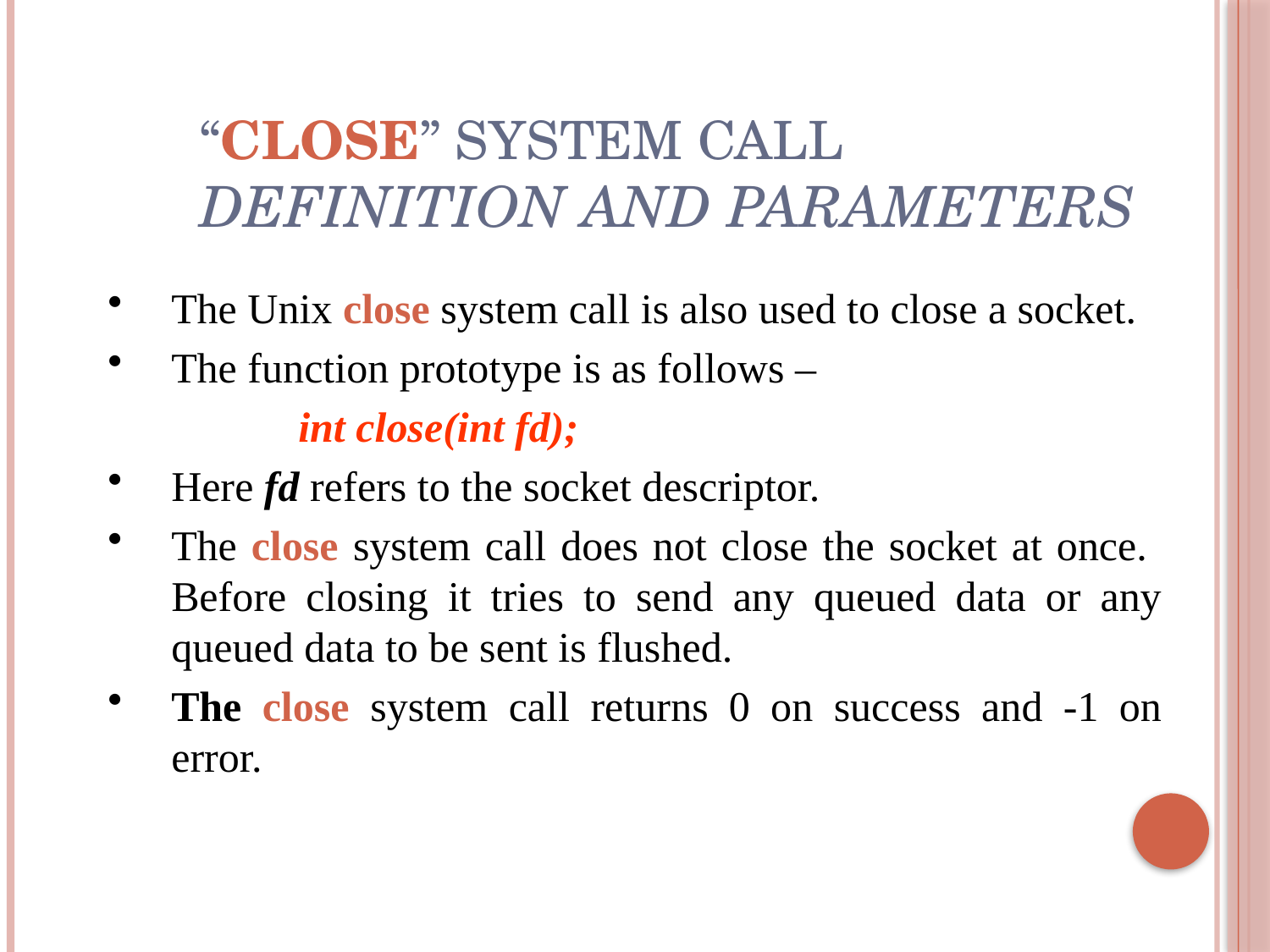

“close” System Call
Definition and Parameters
The Unix close system call is also used to close a socket.
The function prototype is as follows –
		int close(int fd);
Here fd refers to the socket descriptor.
The close system call does not close the socket at once.  Before closing it tries to send any queued data or any queued data to be sent is flushed.
The close system call returns 0 on success and -1 on error.